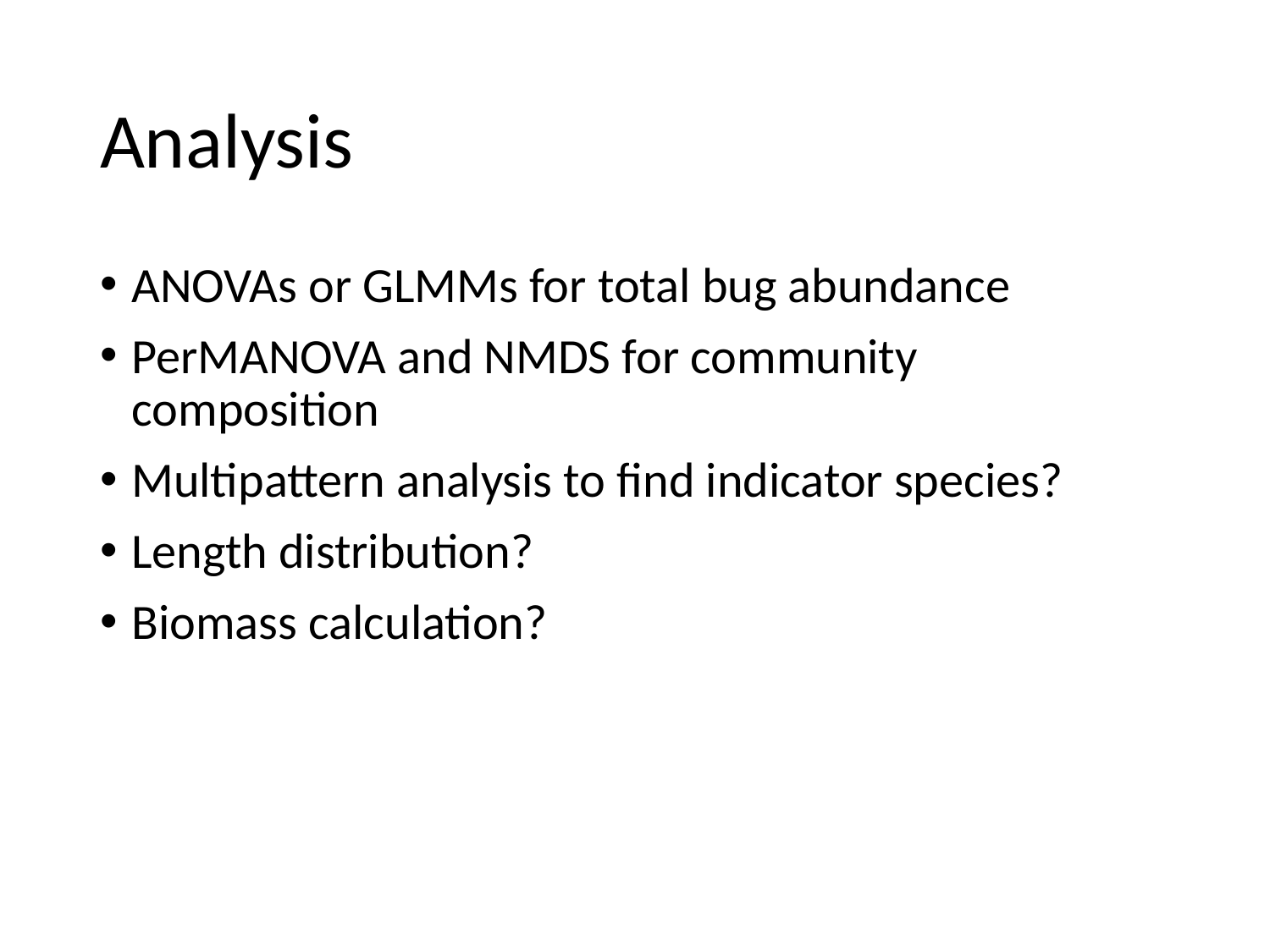

# Analysis
ANOVAs or GLMMs for total bug abundance
PerMANOVA and NMDS for community composition
Multipattern analysis to find indicator species?
Length distribution?
Biomass calculation?